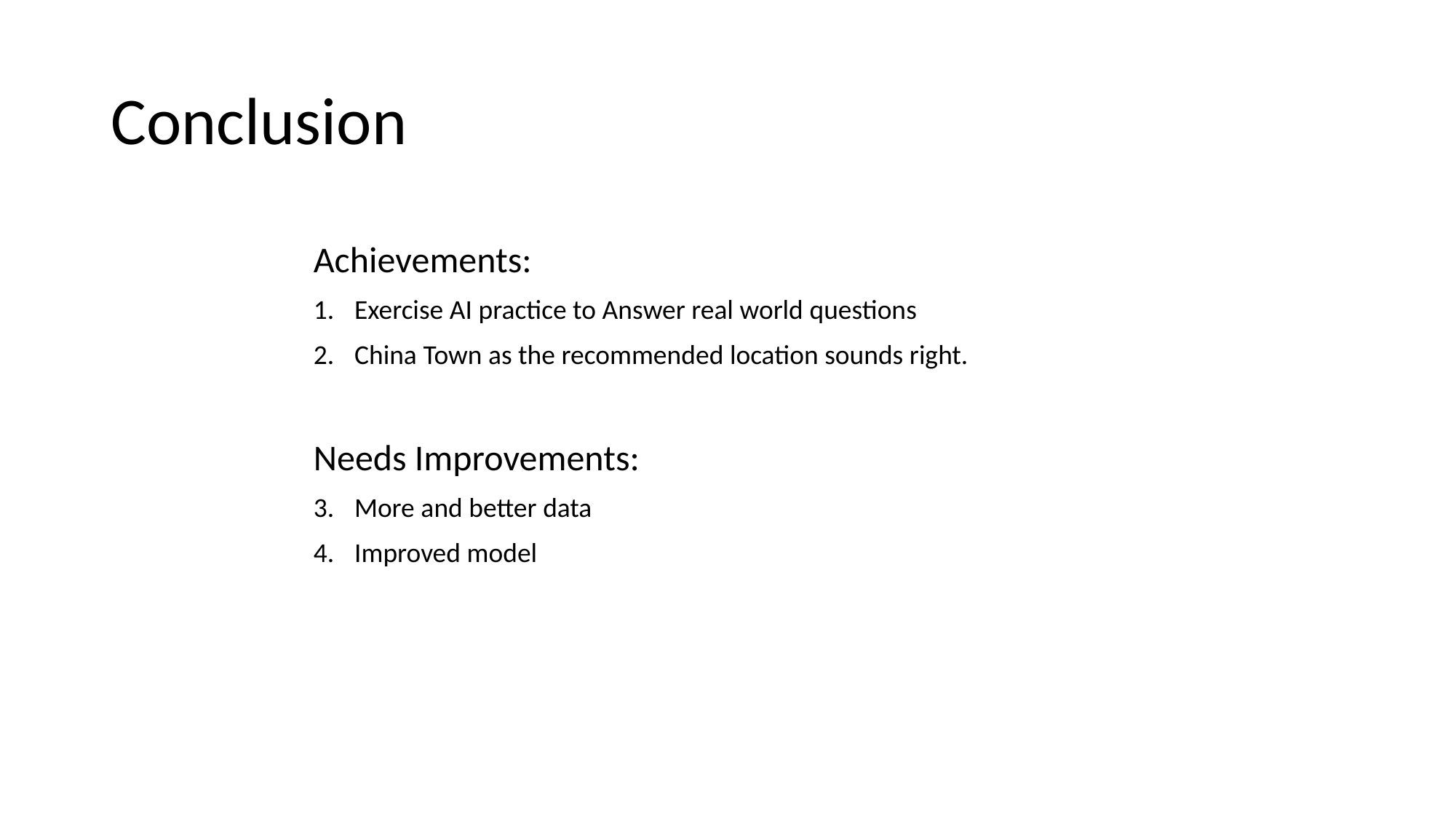

# Conclusion
Achievements:
Exercise AI practice to Answer real world questions
China Town as the recommended location sounds right.

Needs Improvements:
More and better data
Improved model